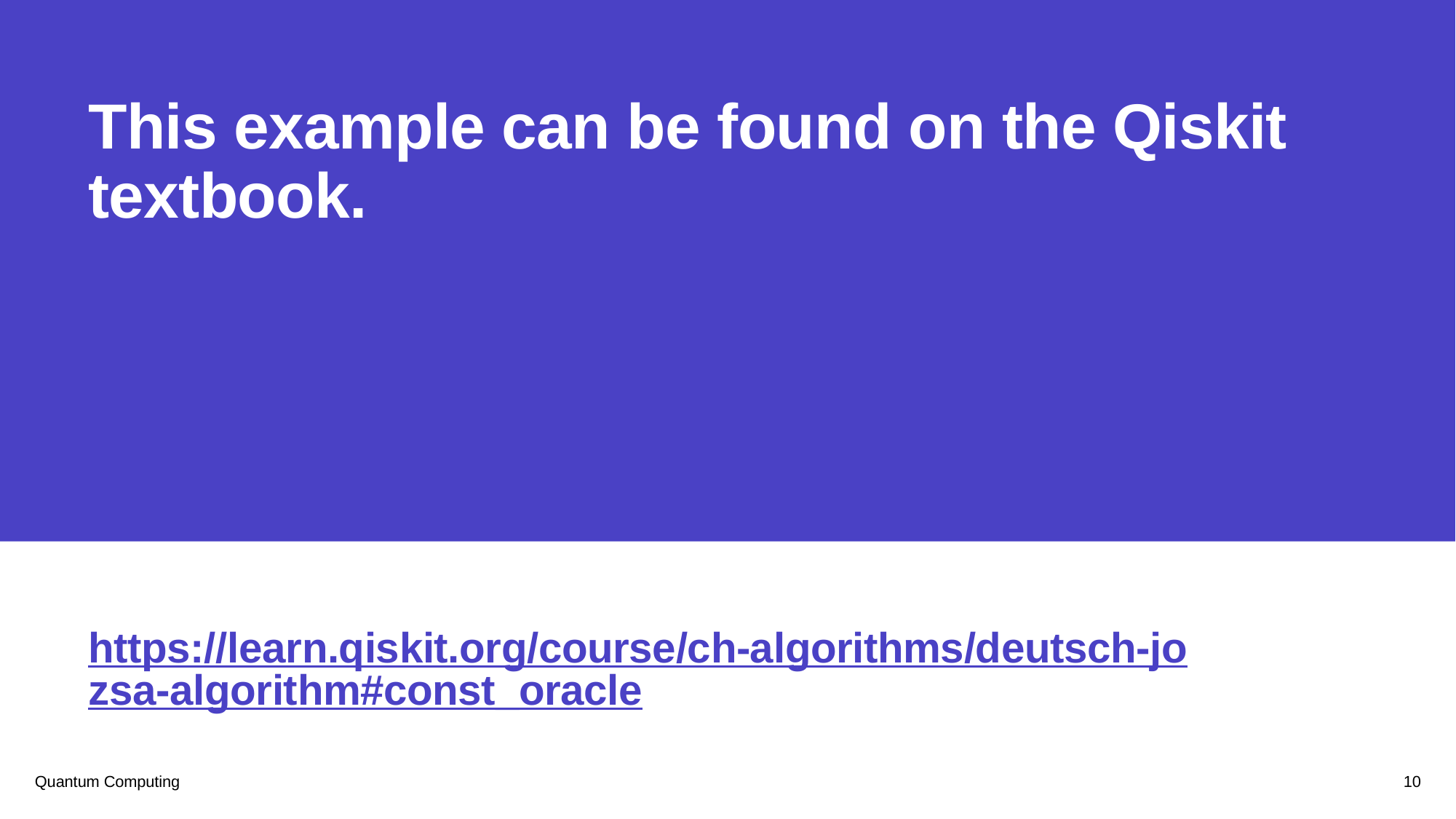

# This example can be found on the Qiskit textbook.
https://learn.qiskit.org/course/ch-algorithms/deutsch-jozsa-algorithm#const_oracle
Quantum Computing
10